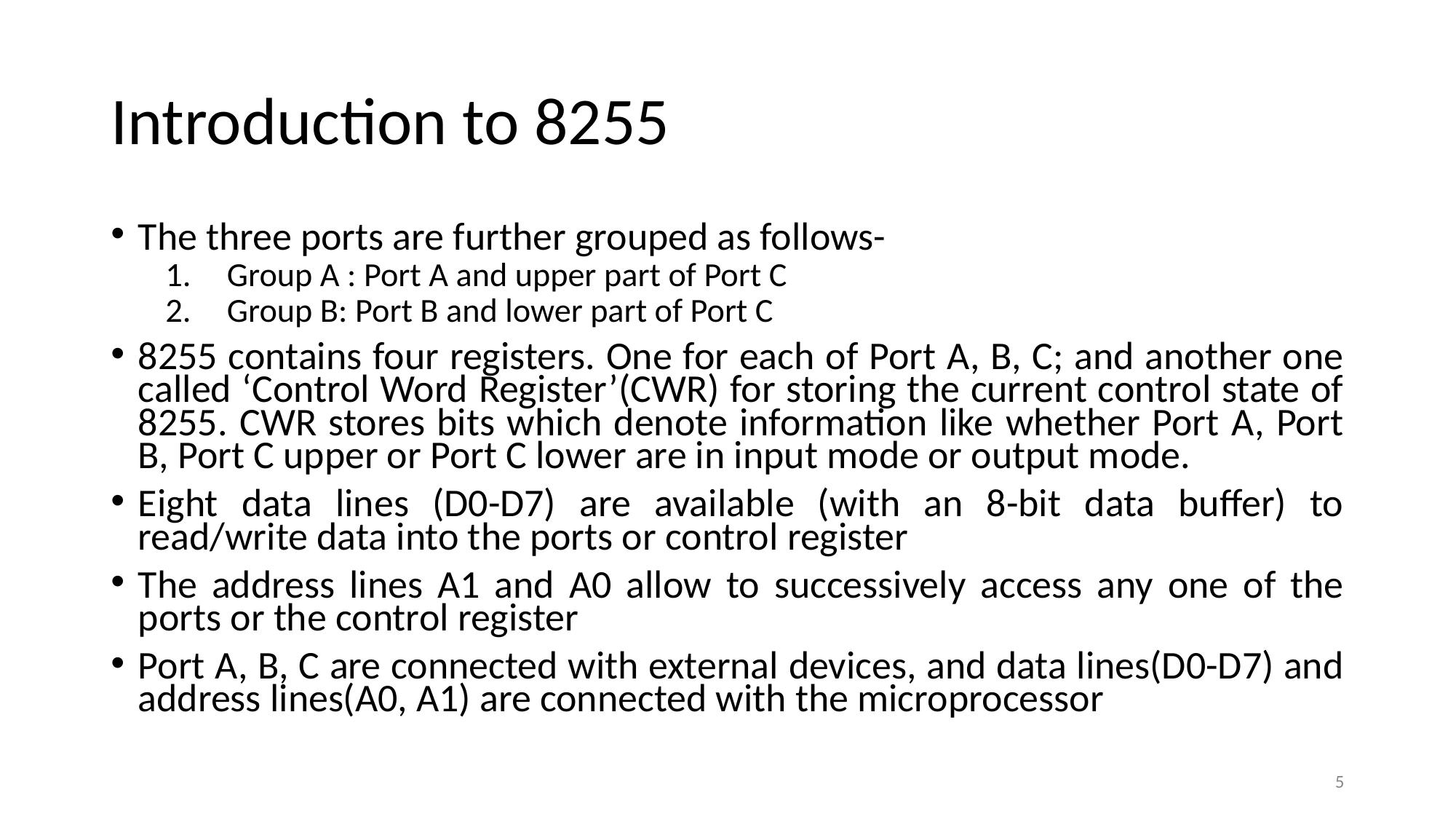

# Introduction to 8255
The three ports are further grouped as follows-
Group A : Port A and upper part of Port C
Group B: Port B and lower part of Port C
8255 contains four registers. One for each of Port A, B, C; and another one called ‘Control Word Register’(CWR) for storing the current control state of 8255. CWR stores bits which denote information like whether Port A, Port B, Port C upper or Port C lower are in input mode or output mode.
Eight data lines (D0-D7) are available (with an 8-bit data buffer) to read/write data into the ports or control register
The address lines A1 and A0 allow to successively access any one of the ports or the control register
Port A, B, C are connected with external devices, and data lines(D0-D7) and address lines(A0, A1) are connected with the microprocessor
5